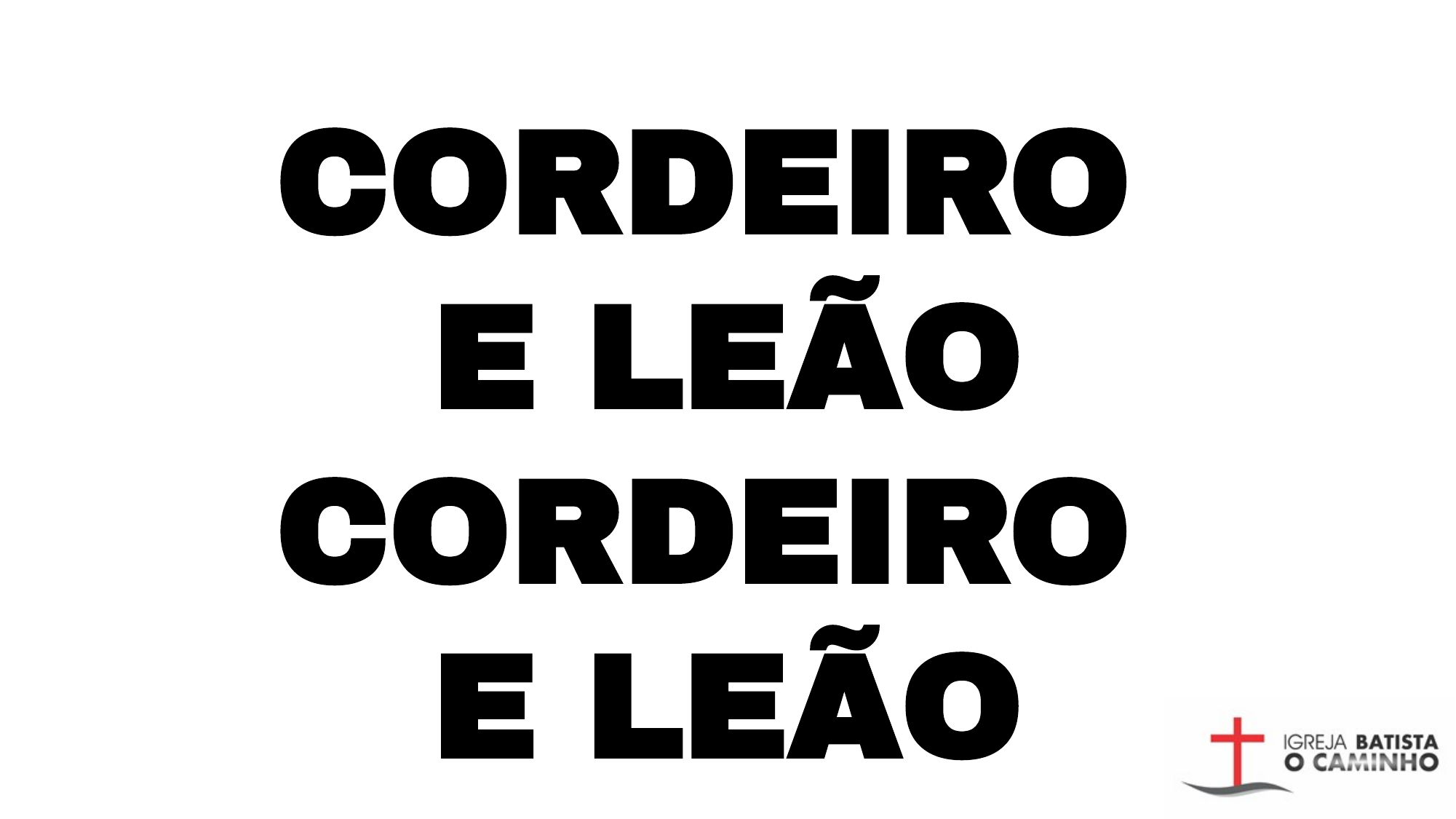

# CORDEIRO E LEÃO CORDEIRO E LEÃO